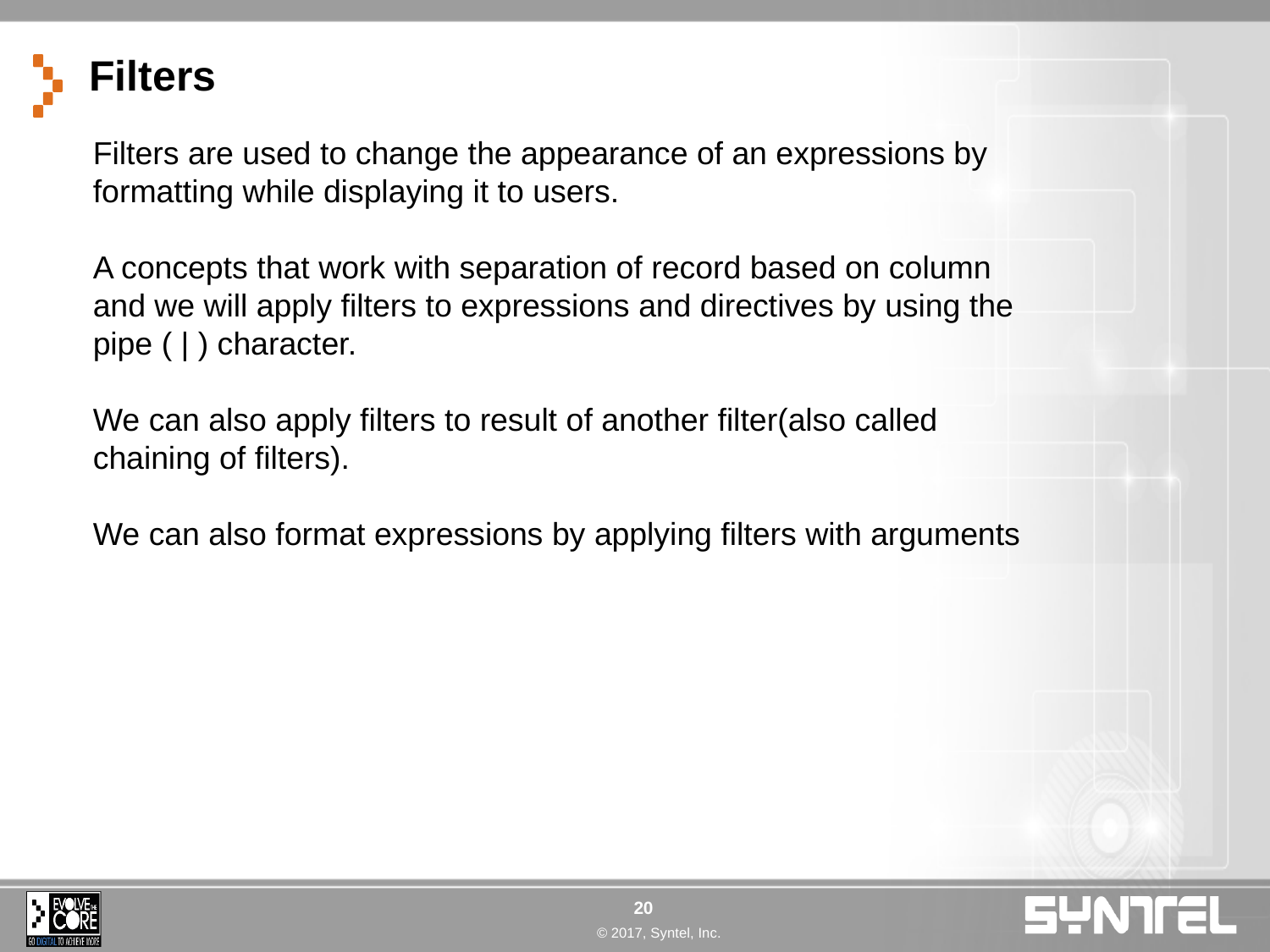

# Filters
Filters are used to change the appearance of an expressions by formatting while displaying it to users.

A concepts that work with separation of record based on column and we will apply filters to expressions and directives by using the pipe ( | ) character.

We can also apply filters to result of another filter(also called chaining of filters).

We can also format expressions by applying filters with arguments